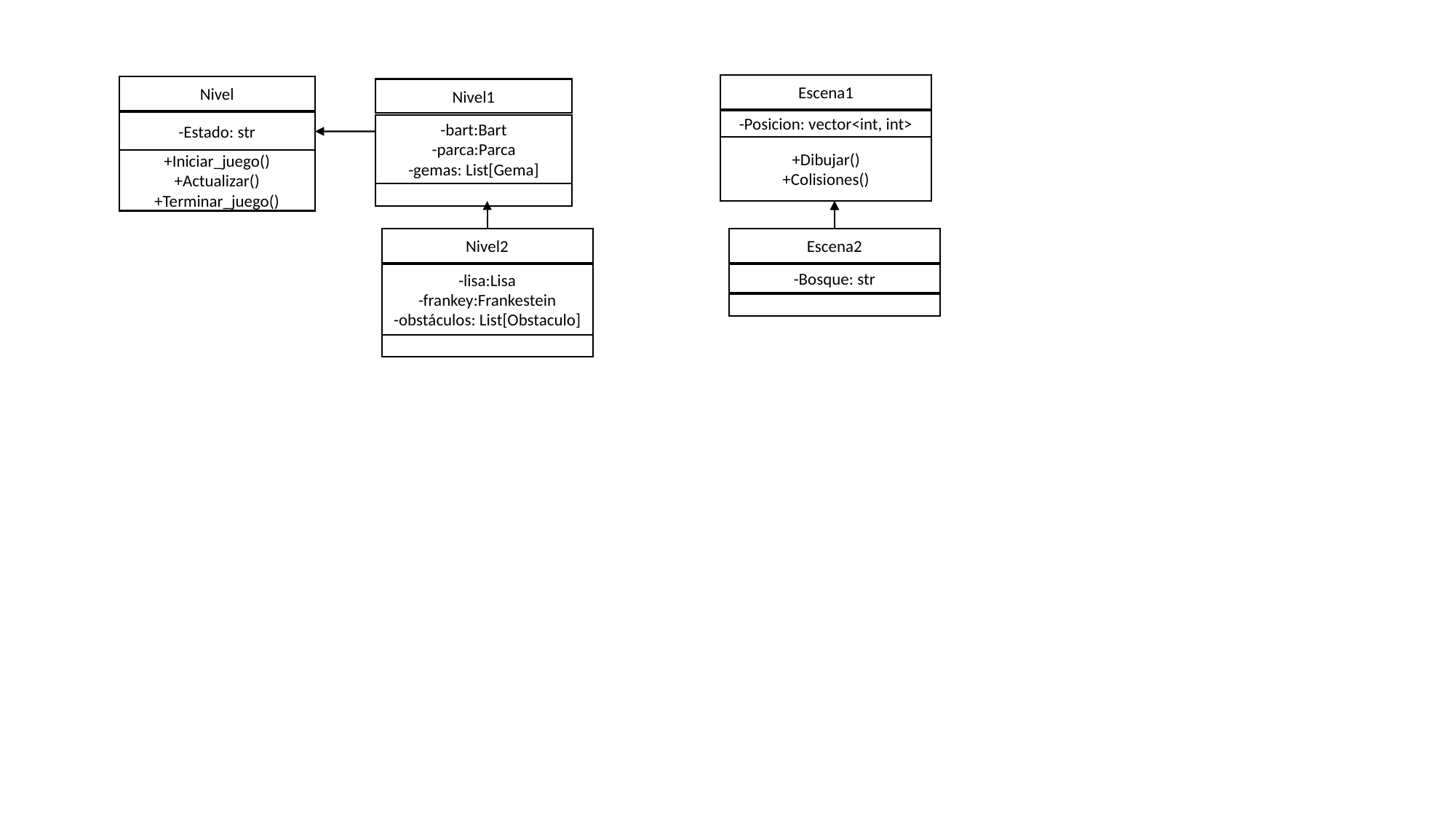

Escena1
Nivel
Nivel1
-Posicion: vector<int, int>
-Estado: str
-bart:Bart
-parca:Parca
-gemas: List[Gema]
+Dibujar()
+Colisiones()
+Iniciar_juego()
+Actualizar()
+Terminar_juego()

Nivel2
Escena2
-lisa:Lisa
-frankey:Frankestein
-obstáculos: List[Obstaculo]
-Bosque: str